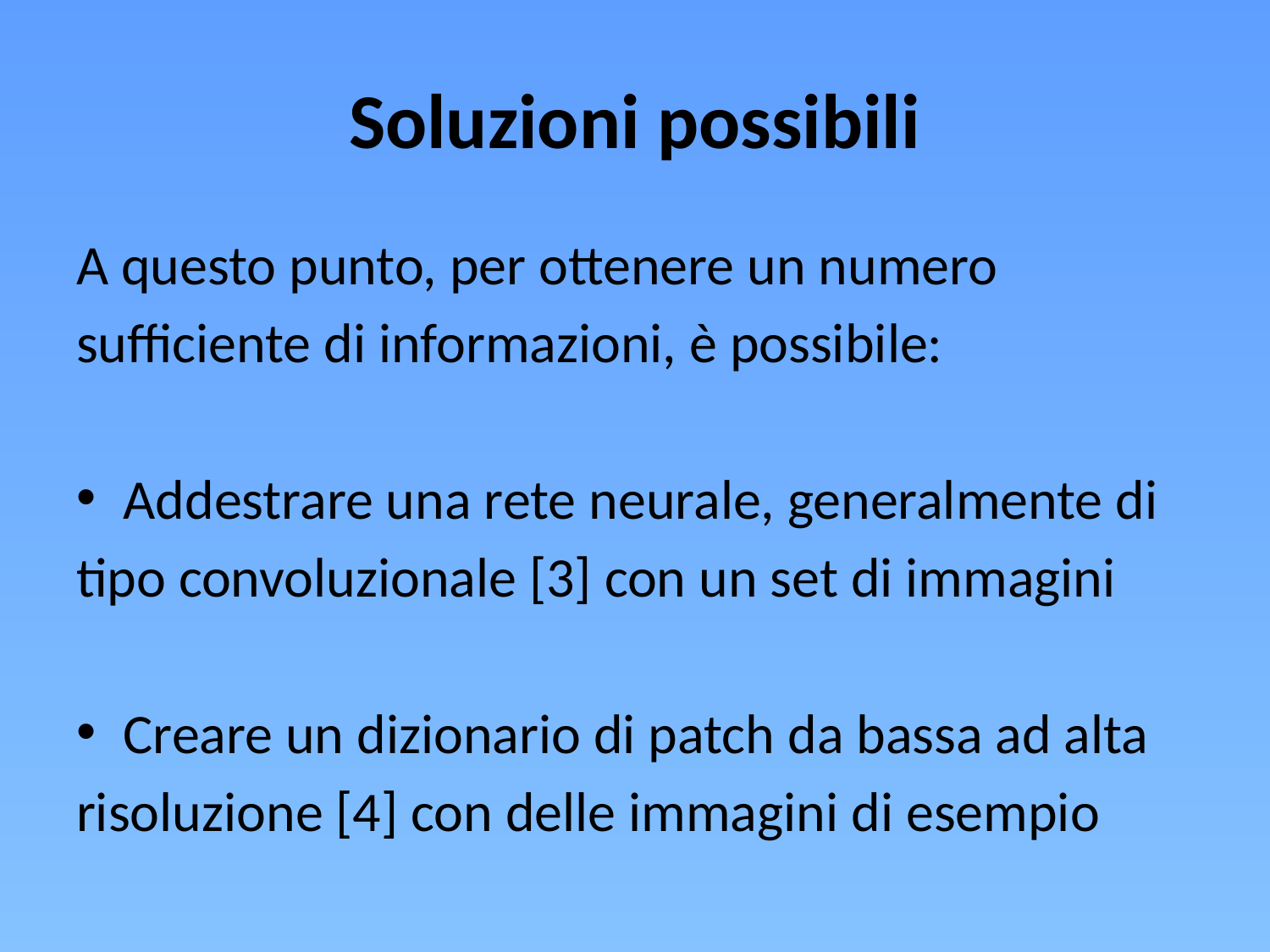

# Soluzioni possibili
A questo punto, per ottenere un numero
sufficiente di informazioni, è possibile:

Addestrare una rete neurale, generalmente di
tipo convoluzionale [3] con un set di immagini

Creare un dizionario di patch da bassa ad alta
risoluzione [4] con delle immagini di esempio